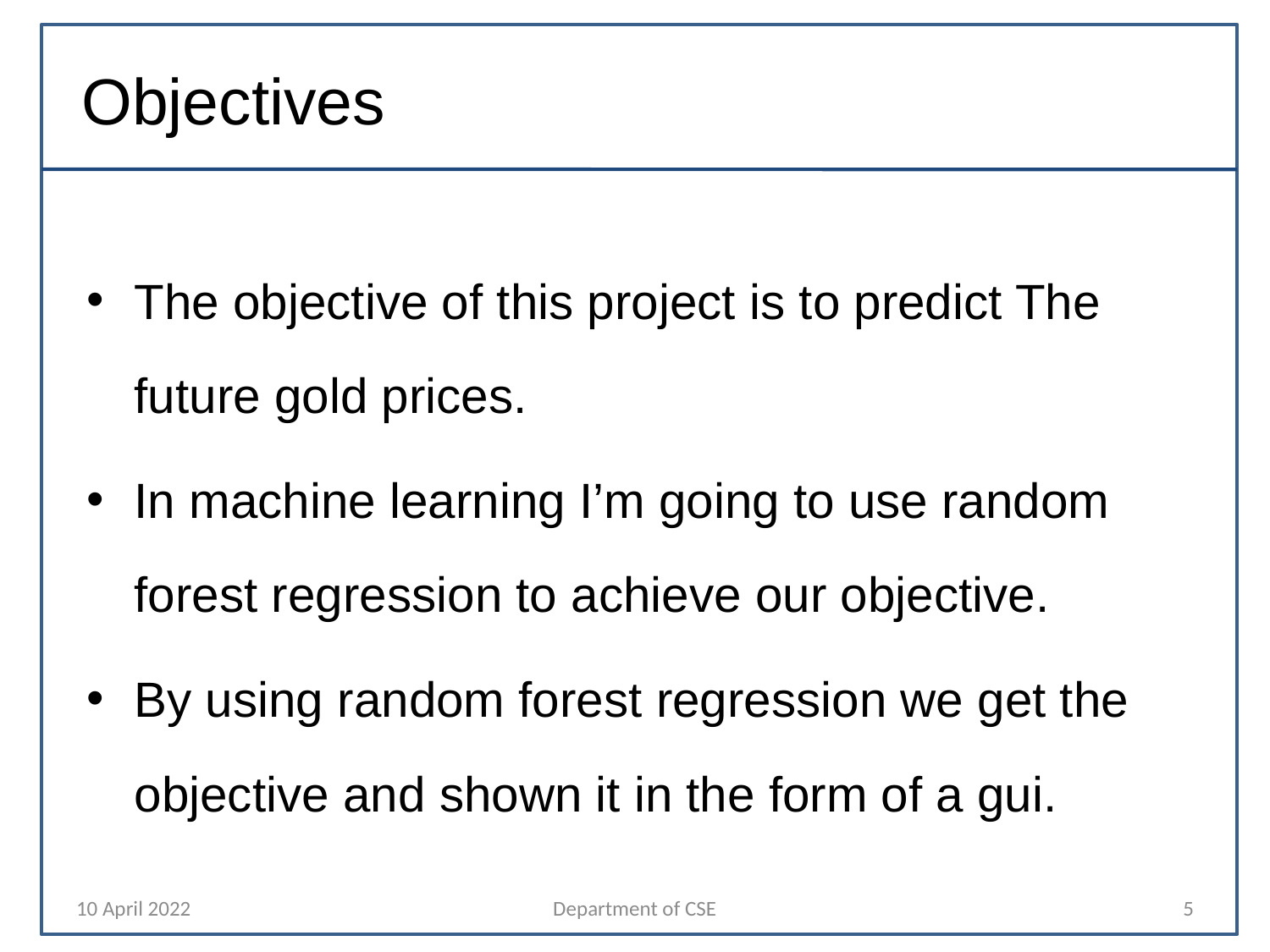

# Objectives
The objective of this project is to predict The future gold prices.
In machine learning I’m going to use random forest regression to achieve our objective.
By using random forest regression we get the objective and shown it in the form of a gui.

10 April 2022
Department of CSE
5